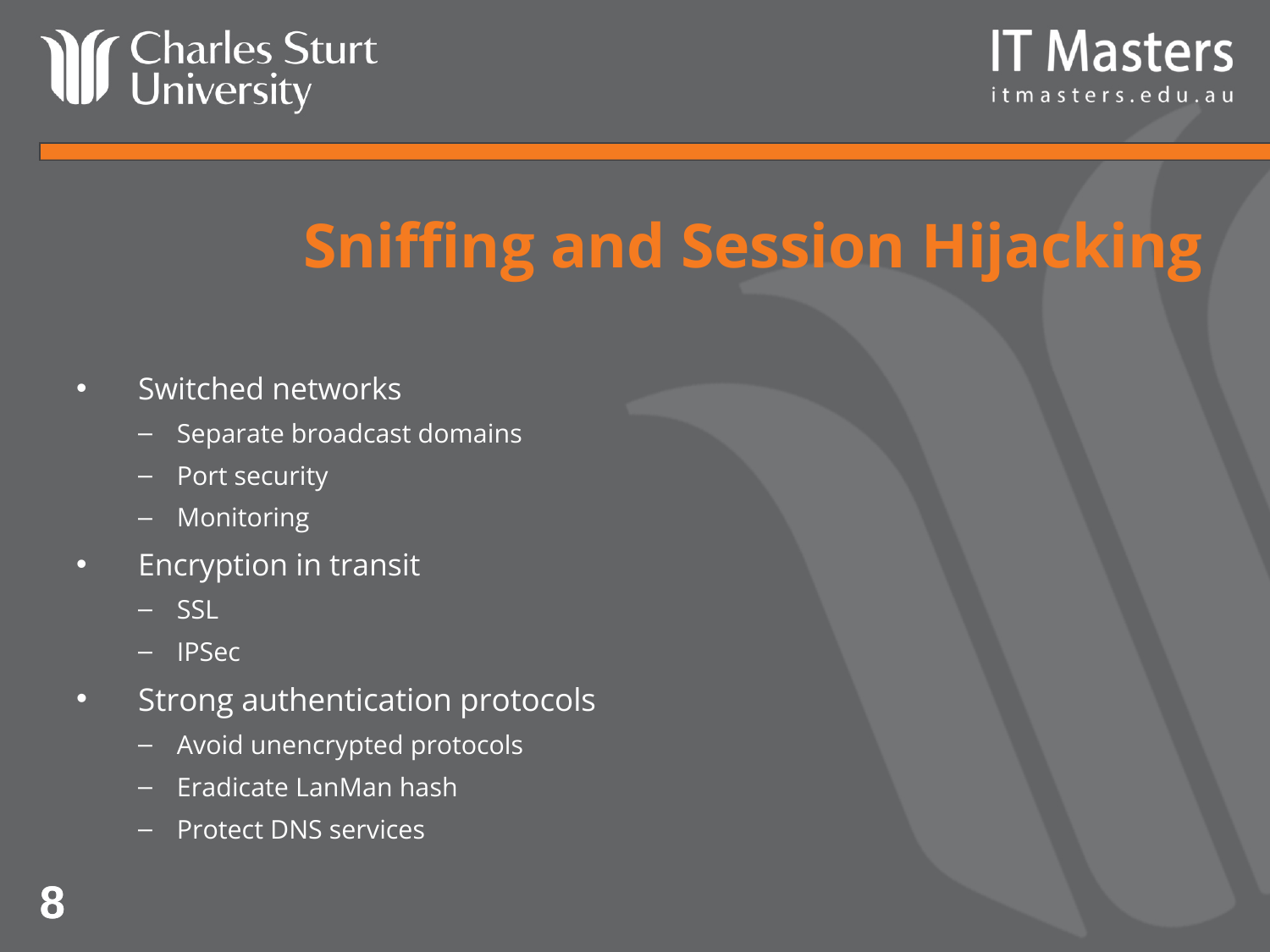

# Sniffing and Session Hijacking
Switched networks
Separate broadcast domains
Port security
Monitoring
Encryption in transit
SSL
IPSec
Strong authentication protocols
Avoid unencrypted protocols
Eradicate LanMan hash
Protect DNS services